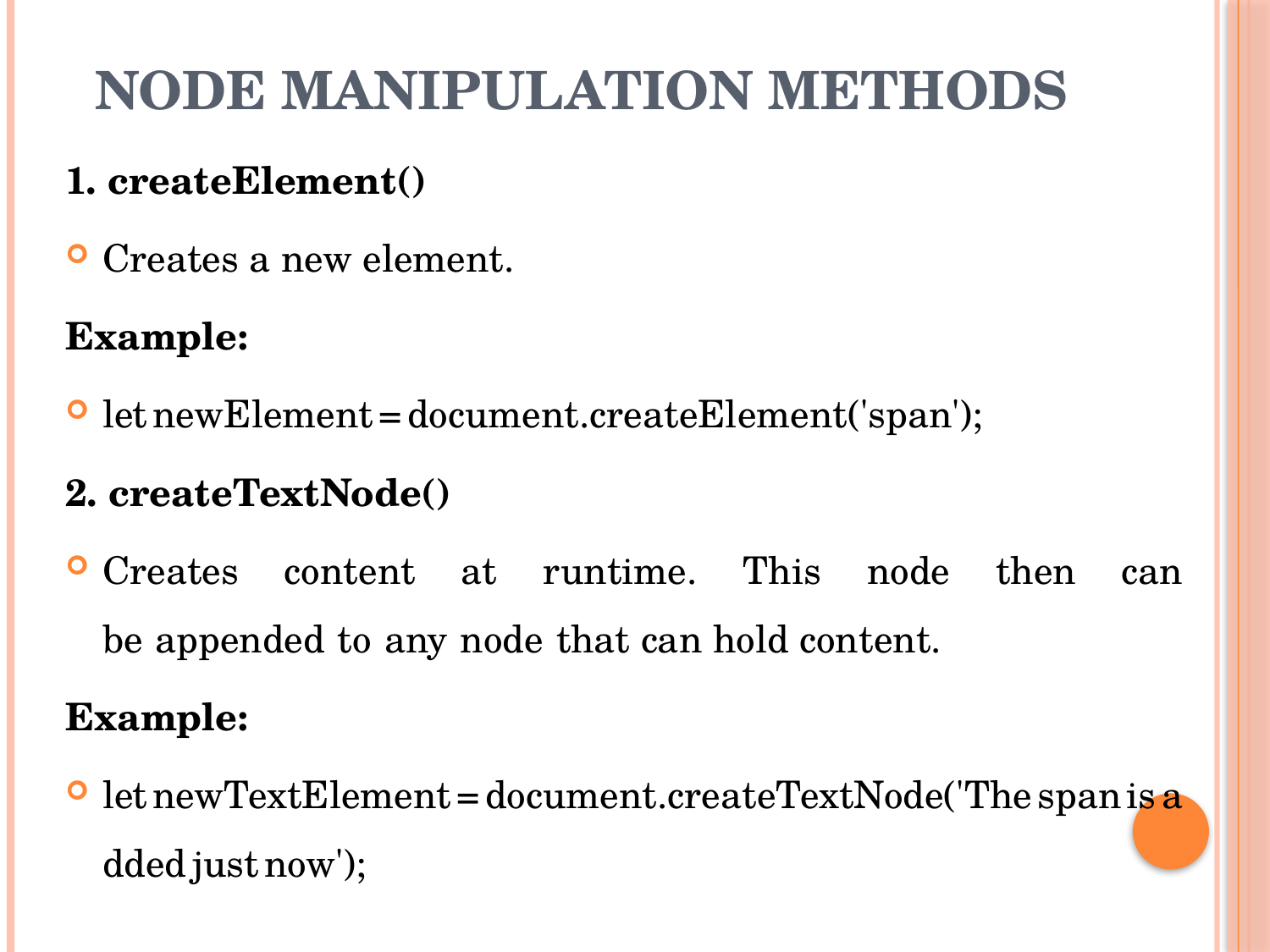

# Node Manipulation Methods
1. createElement()
Creates a new element.
Example:
let newElement = document.createElement('span');
2. createTextNode()
Creates content at runtime. This node then can be appended to any node that can hold content.
Example:
let newTextElement = document.createTextNode('The span is added just now');